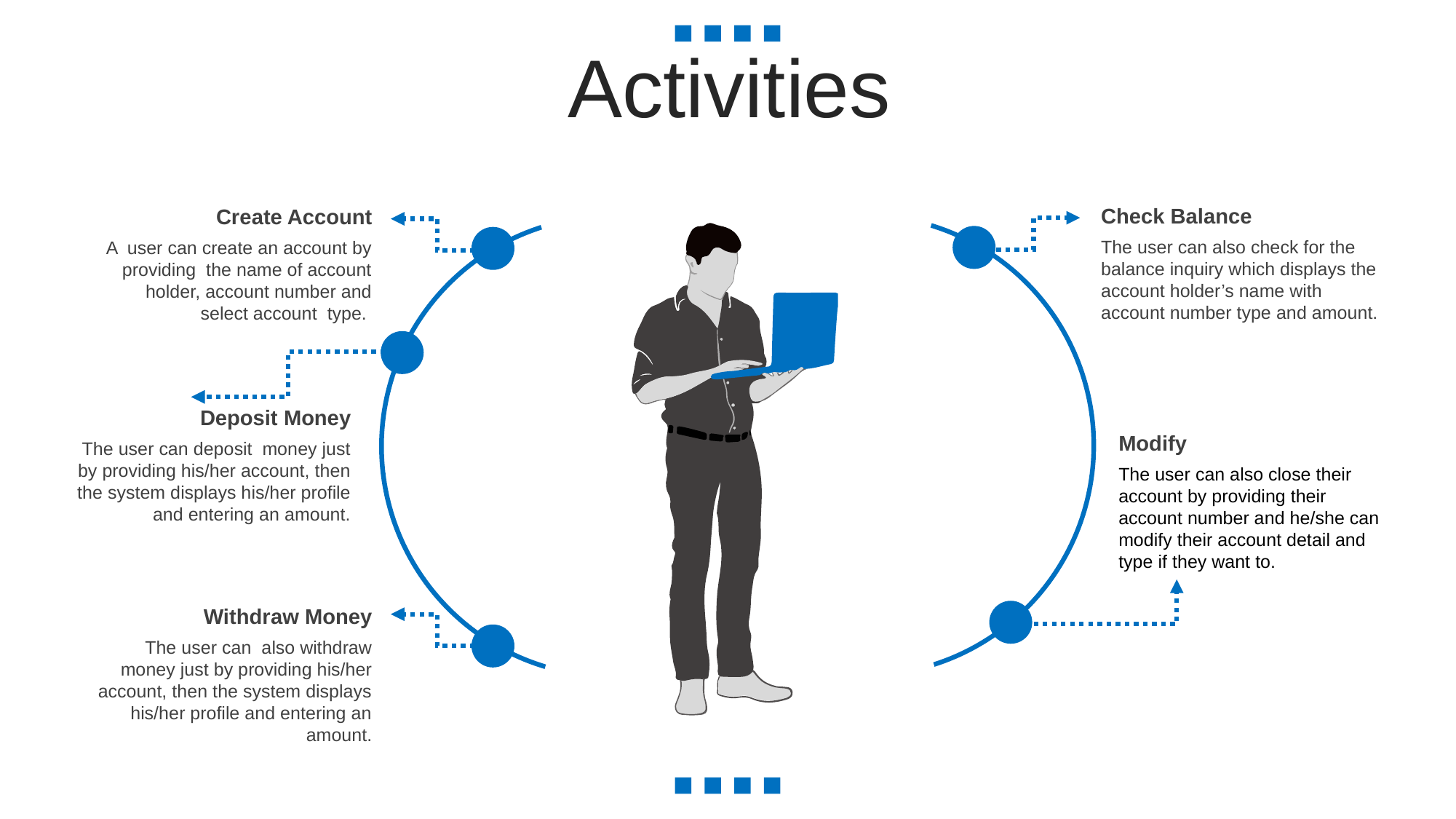

Activities
Check Balance
The user can also check for the balance inquiry which displays the account holder’s name with account number type and amount.
Create Account
A  user can create an account by providing  the name of account holder, account number and select account  type.

Deposit Money
The user can deposit  money just by providing his/her account, then the system displays his/her profile and entering an amount.
Modify
The user can also close their account by providing their account number and he/she can modify their account detail and type if they want to.
Withdraw Money
The user can  also withdraw money just by providing his/her account, then the system displays his/her profile and entering an amount.